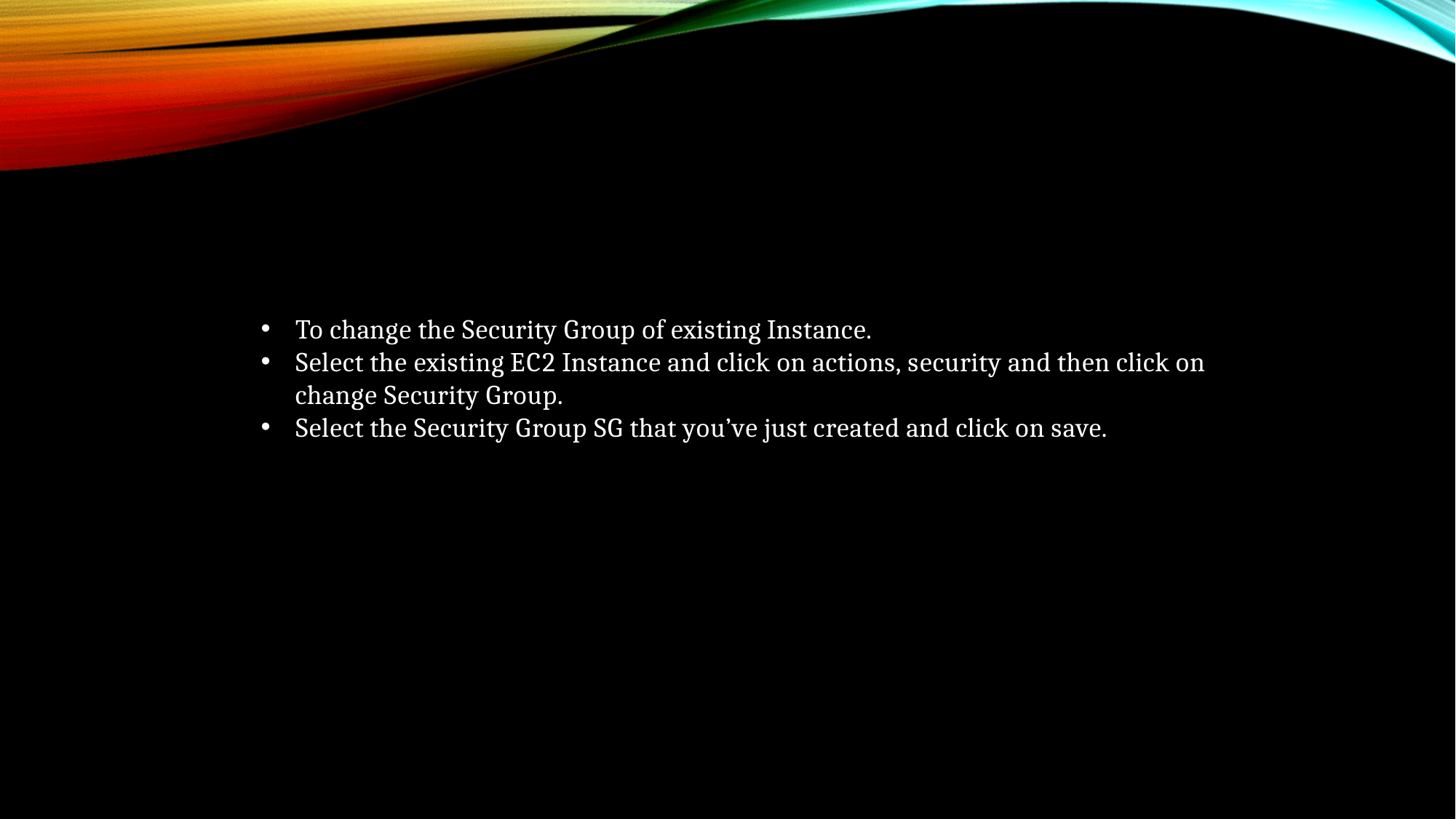

To change the Security Group of existing Instance.
Select the existing EC2 Instance and click on actions, security and then click on change Security Group.
Select the Security Group SG that you’ve just created and click on save.